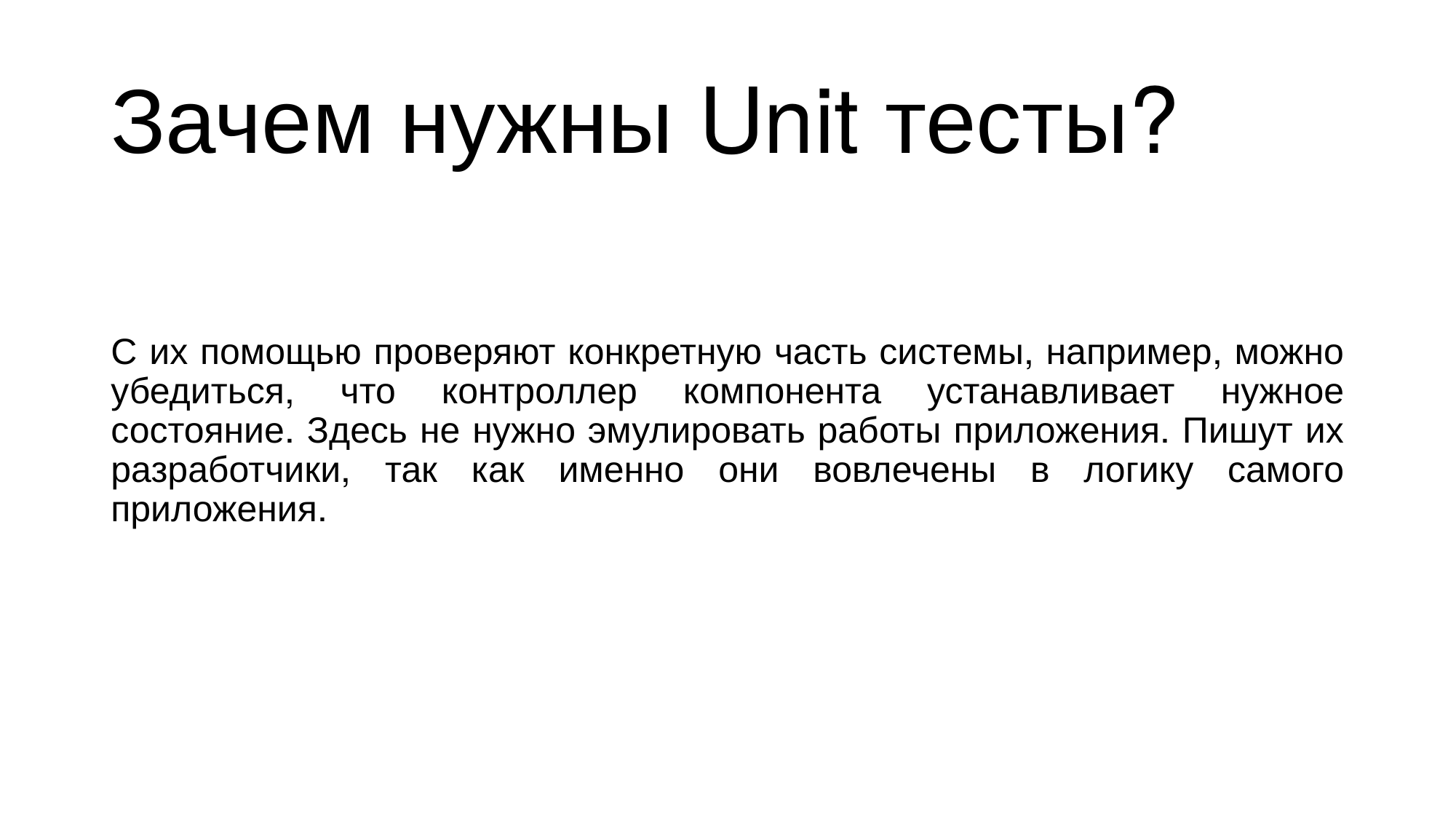

Зачем нужны Unit тесты?
С их помощью проверяют конкретную часть системы, например, можно убедиться, что контроллер компонента устанавливает нужное состояние. Здесь не нужно эмулировать работы приложения. Пишут их разработчики, так как именно они вовлечены в логику самого приложения.